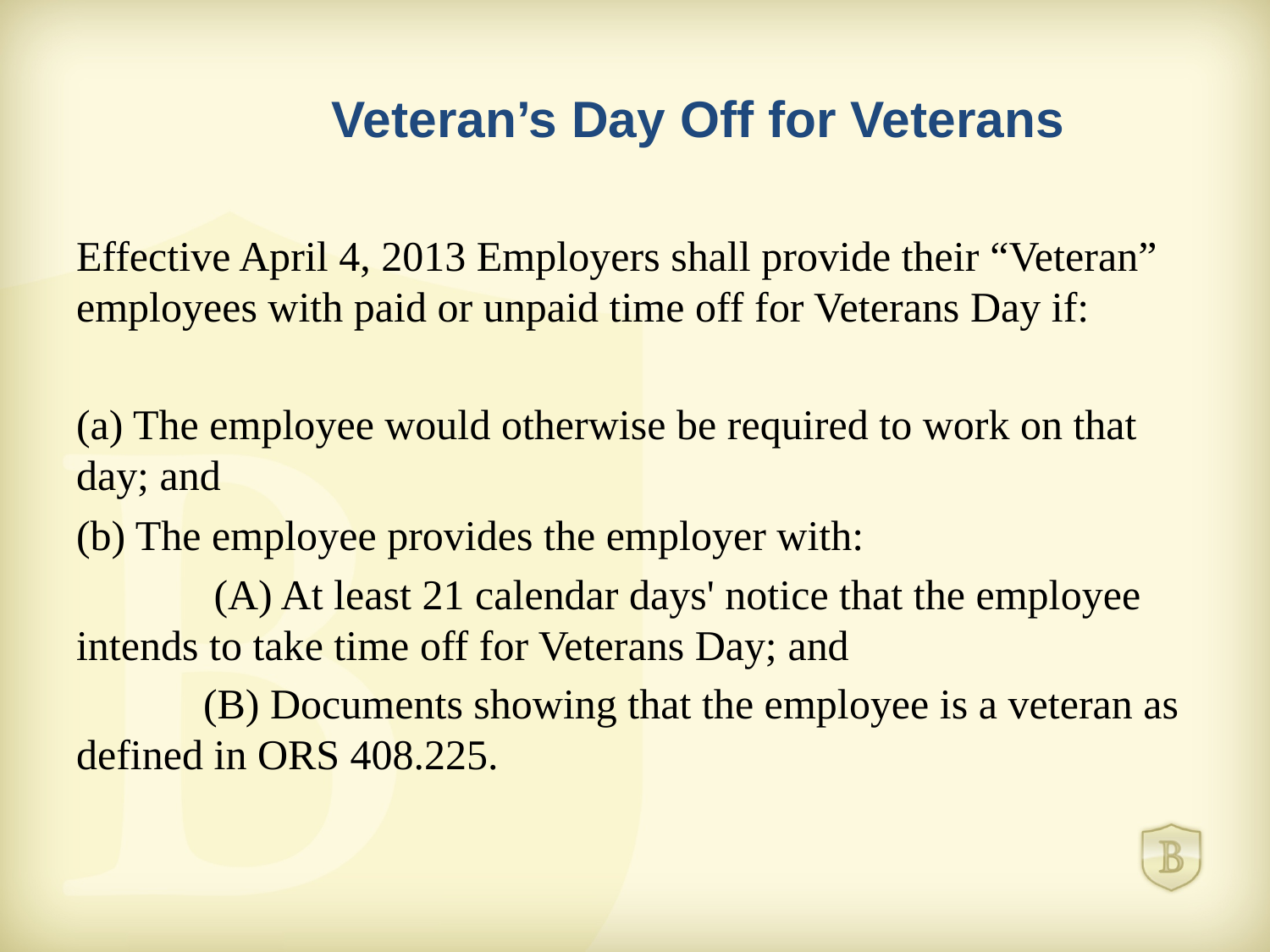

# Veteran’s Day Off for Veterans
Effective April 4, 2013 Employers shall provide their “Veteran” employees with paid or unpaid time off for Veterans Day if:

(a) The employee would otherwise be required to work on that day; and
(b) The employee provides the employer with:
	 (A) At least 21 calendar days' notice that the employee intends to take time off for Veterans Day; and
	(B) Documents showing that the employee is a veteran as defined in ORS 408.225.